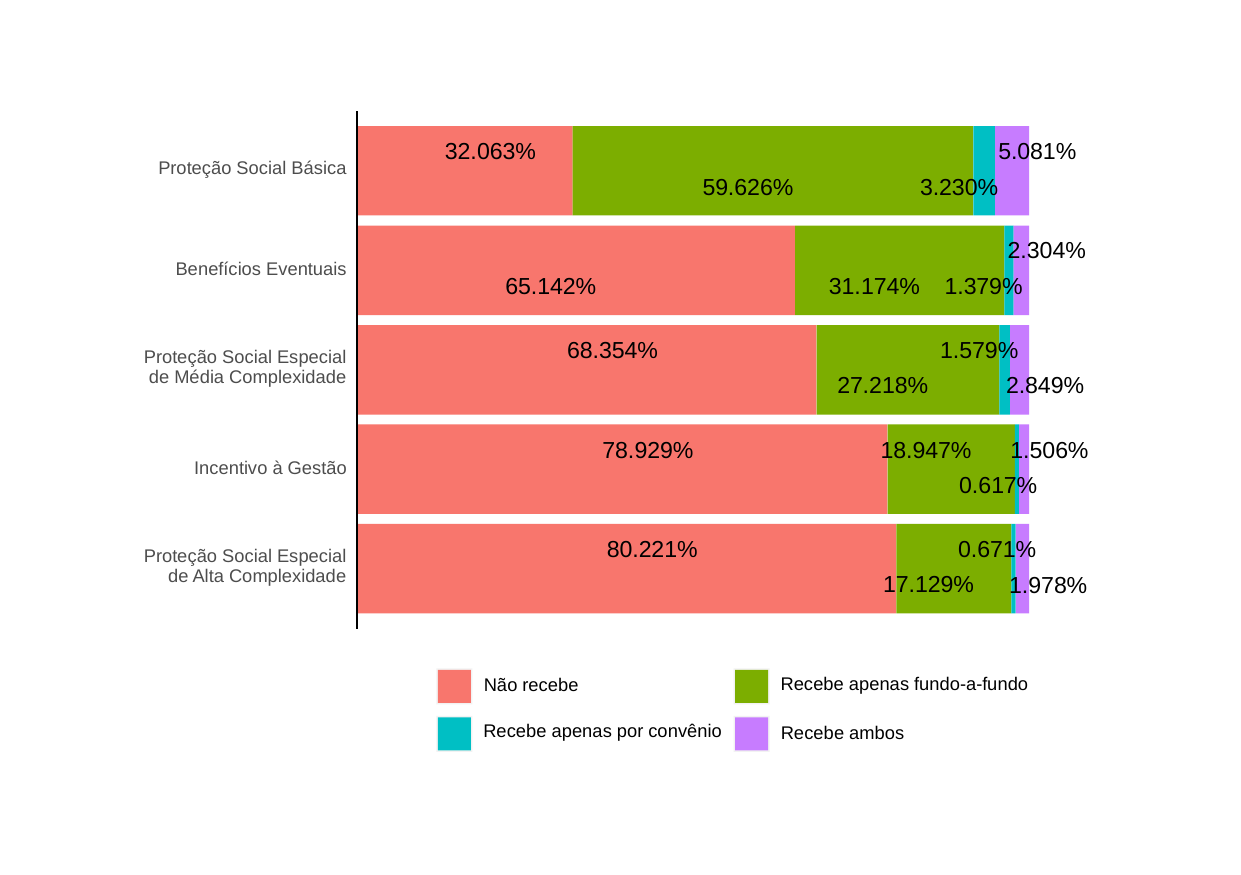

32.063%
5.081%
Proteção Social Básica

3.230%
59.626%

2.304%
Benefícios Eventuais

31.174%
65.142%
1.379%

1.579%
68.354%
Proteção Social Especial
de Média Complexidade

27.218%
2.849%

18.947%
78.929%
1.506%
Incentivo à Gestão

0.617%

80.221%
0.671%
Proteção Social Especial
de Alta Complexidade

17.129%
1.978%

Recebe apenas fundo-a-fundo
Não recebe

Recebe apenas por convênio
Recebe ambos